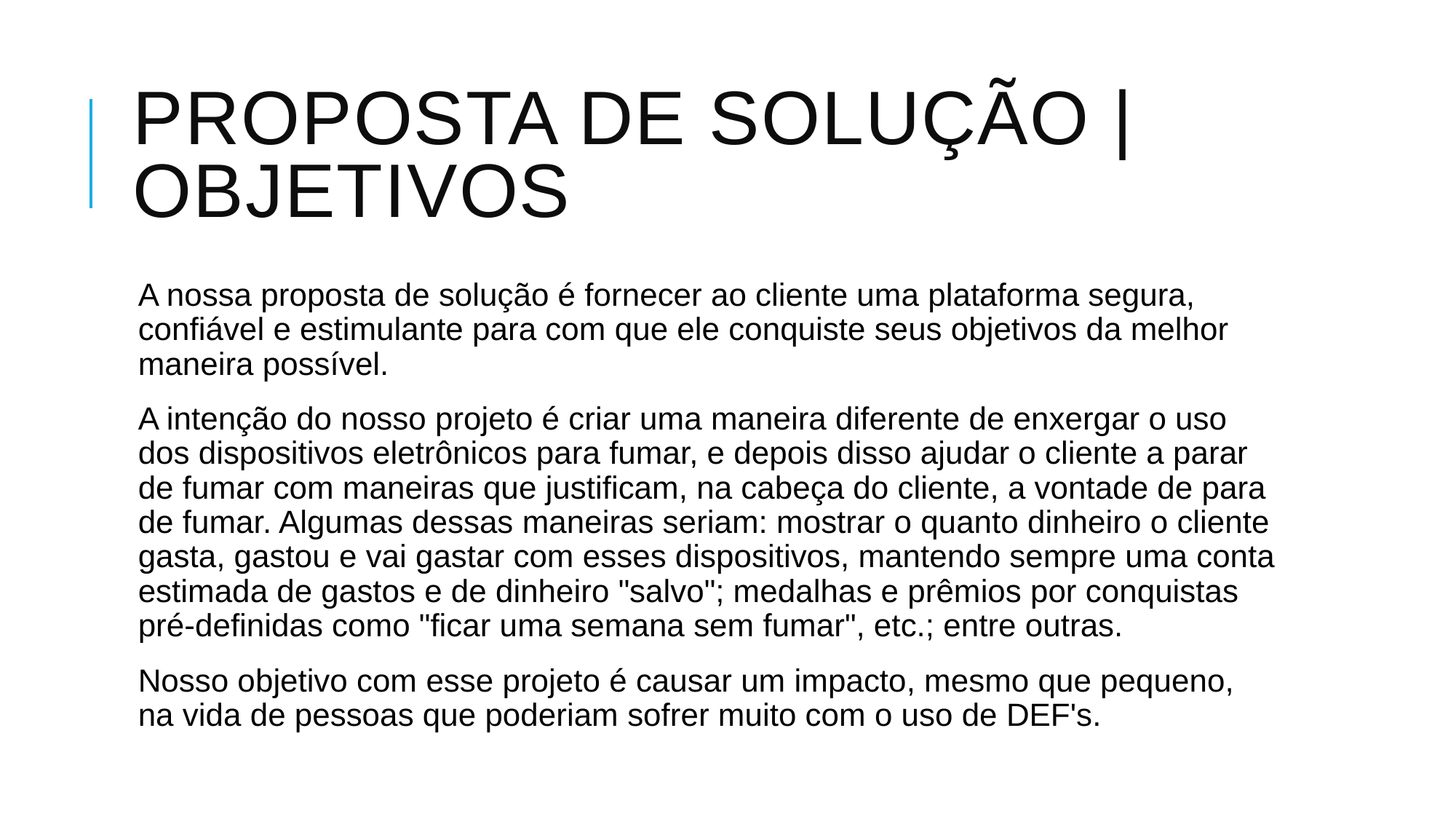

# Proposta de Solução | Objetivos
A nossa proposta de solução é fornecer ao cliente uma plataforma segura, confiável e estimulante para com que ele conquiste seus objetivos da melhor maneira possível.
A intenção do nosso projeto é criar uma maneira diferente de enxergar o uso dos dispositivos eletrônicos para fumar, e depois disso ajudar o cliente a parar de fumar com maneiras que justificam, na cabeça do cliente, a vontade de para de fumar. Algumas dessas maneiras seriam: mostrar o quanto dinheiro o cliente gasta, gastou e vai gastar com esses dispositivos, mantendo sempre uma conta estimada de gastos e de dinheiro "salvo"; medalhas e prêmios por conquistas pré-definidas como "ficar uma semana sem fumar", etc.; entre outras.
Nosso objetivo com esse projeto é causar um impacto, mesmo que pequeno, na vida de pessoas que poderiam sofrer muito com o uso de DEF's.